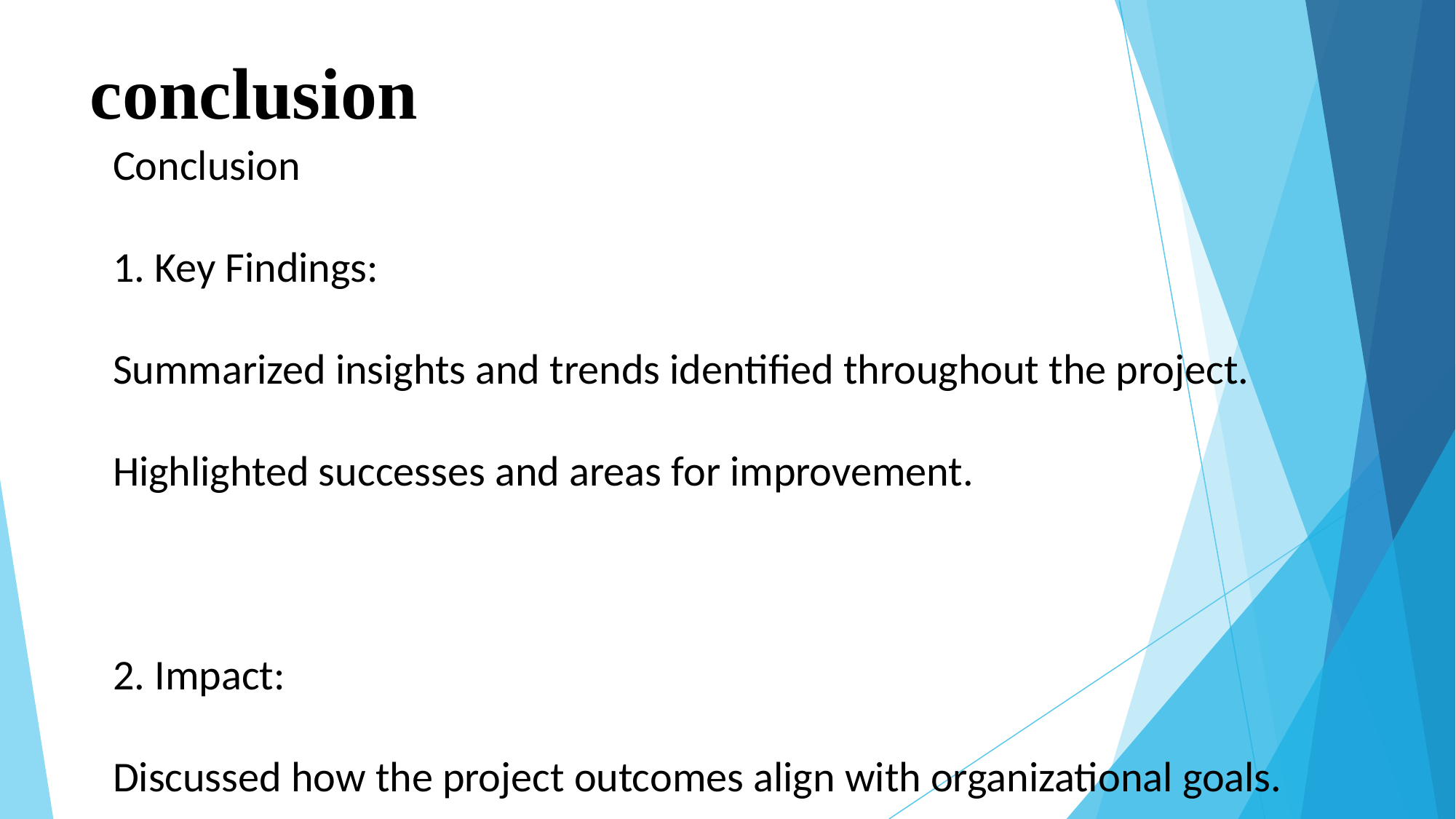

# conclusion
Conclusion

1. Key Findings:

Summarized insights and trends identified throughout the project.

Highlighted successes and areas for improvement.

2. Impact:

Discussed how the project outcomes align with organizational goals.

Emphasized benefits to stakeholders and end users.

3. Recommendations:

Proposed actionable next steps based on analysis.

Suggested areas for further research or exploration.